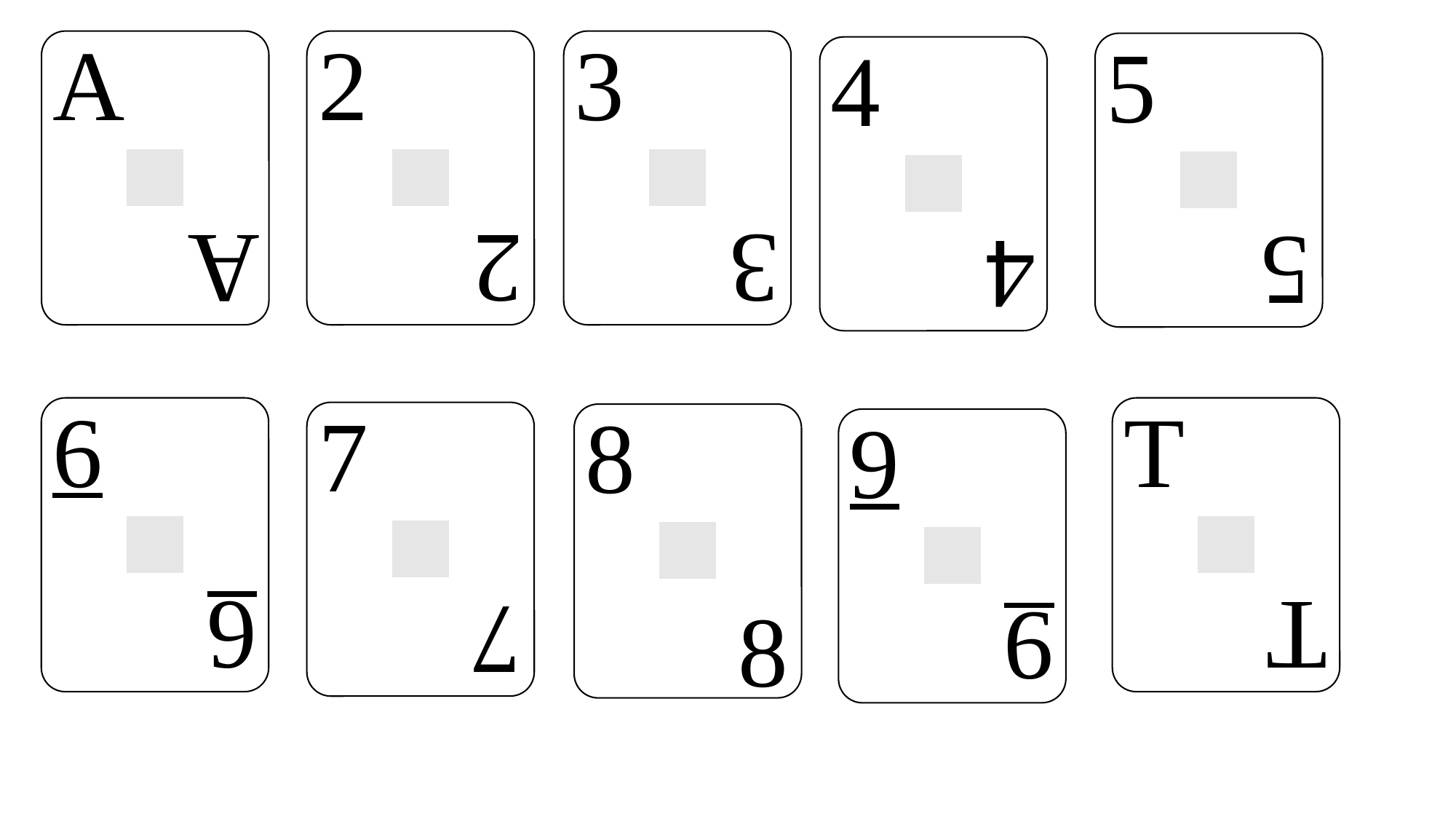

A
2
3
5
4

A
2
3
5
4
6
T
7
8
9

6
T
7
8
9